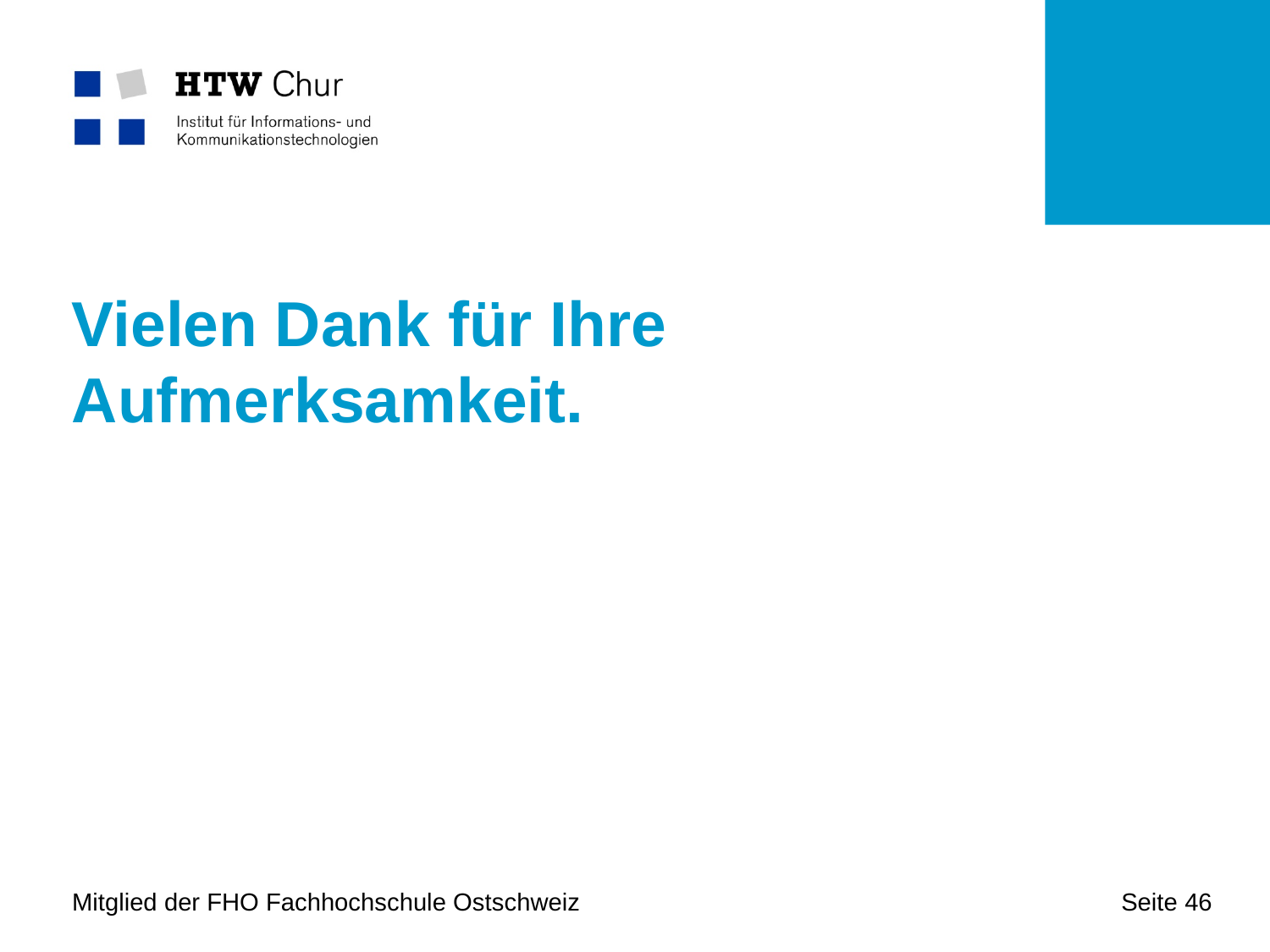

# Vielen Dank für Ihre Aufmerksamkeit.

Seite 46